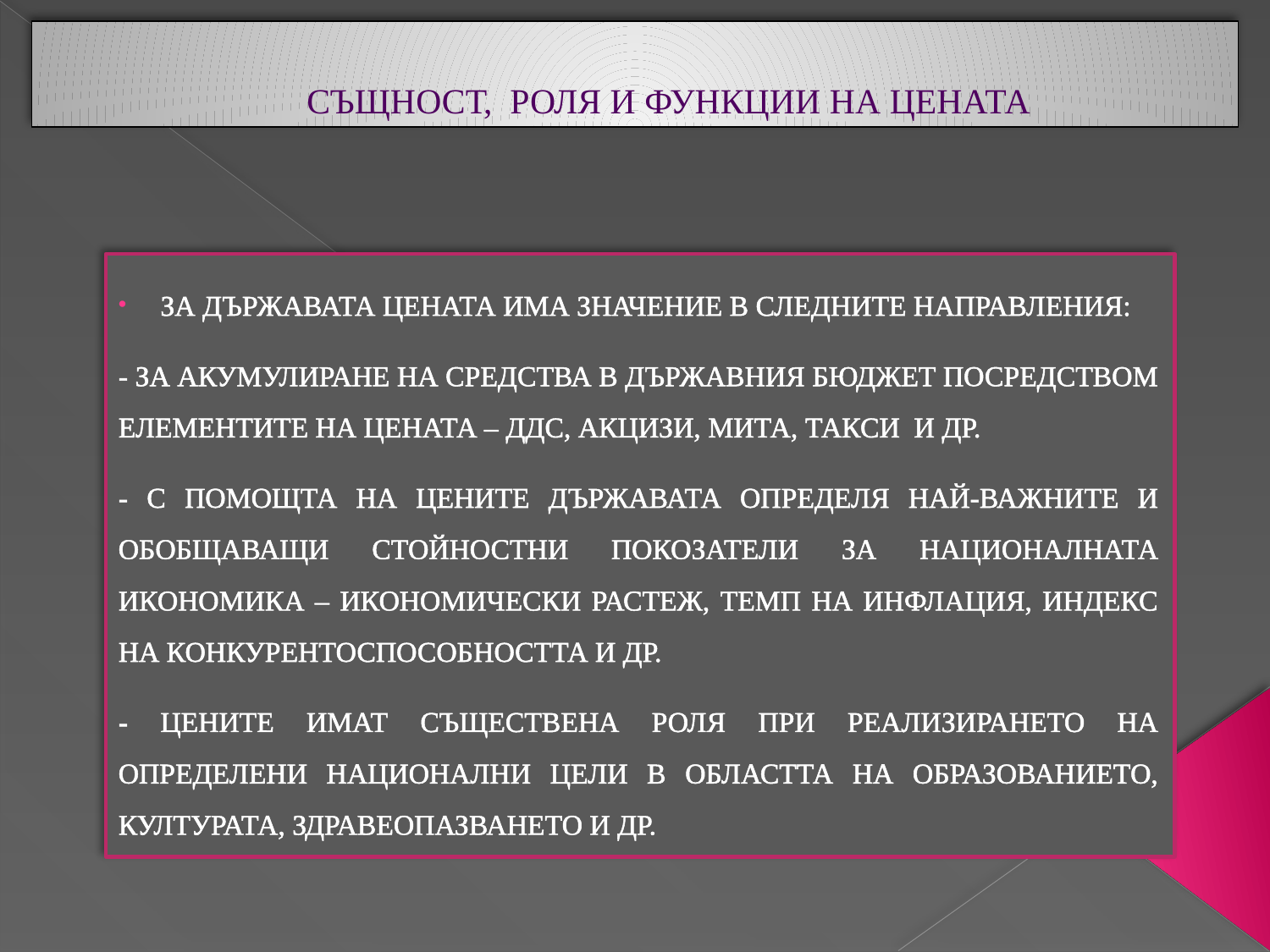

# СЪЩНОСТ,  РОЛЯ И ФУНКЦИИ НА ЦЕНАТА
За държавата цената има значение в следните направления:
- за акумулиране на средства в държавния бюджет посредством елементите на цената – ДДС, акцизи, мита, такси  и др.
- с помощта на цените държавата определя най-важните и обобщаващи стойностни покозатели за националната икономика – икономически растеж, темп на инфлация, индекс на конкурентоспособността и др.
- цените имат съществена роля при реализирането на определени национални цели в областта на образованието, културата, здравеопазването и др.